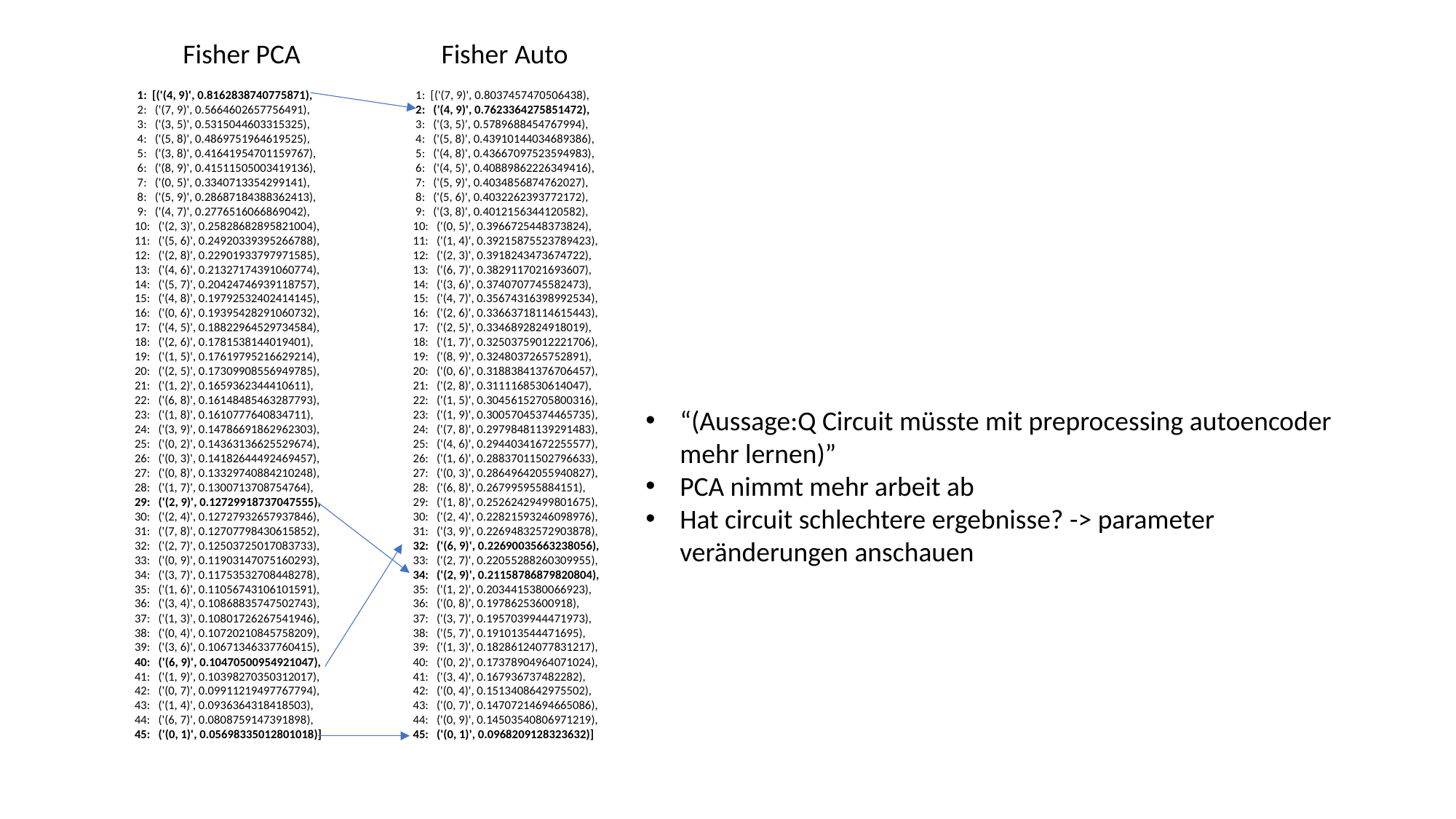

Fisher PCA
Fisher Auto
 1:  [('(7, 9)', 0.8037457470506438),
 2:   ('(4, 9)', 0.7623364275851472),
 3:   ('(3, 5)', 0.5789688454767994),
 4:   ('(5, 8)', 0.43910144034689386),
 5:   ('(4, 8)', 0.43667097523594983),
 6:   ('(4, 5)', 0.40889862226349416),
 7:   ('(5, 9)', 0.4034856874762027),
 8:   ('(5, 6)', 0.4032262393772172),
 9:   ('(3, 8)', 0.4012156344120582),
10:   ('(0, 5)', 0.3966725448373824),
11:   ('(1, 4)', 0.39215875523789423),
12:   ('(2, 3)', 0.3918243473674722),
13:   ('(6, 7)', 0.3829117021693607),
14:   ('(3, 6)', 0.3740707745582473),
15:   ('(4, 7)', 0.35674316398992534),
16:   ('(2, 6)', 0.33663718114615443),
17:   ('(2, 5)', 0.3346892824918019),
18:   ('(1, 7)', 0.32503759012221706),
19:   ('(8, 9)', 0.3248037265752891),
20:   ('(0, 6)', 0.31883841376706457),
21:   ('(2, 8)', 0.3111168530614047),
22:   ('(1, 5)', 0.30456152705800316),
23:   ('(1, 9)', 0.30057045374465735),
24:   ('(7, 8)', 0.29798481139291483),
25:   ('(4, 6)', 0.29440341672255577),
26:   ('(1, 6)', 0.28837011502796633),
27:   ('(0, 3)', 0.28649642055940827),
28:   ('(6, 8)', 0.267995955884151),
29:   ('(1, 8)', 0.25262429499801675),
30:   ('(2, 4)', 0.22821593246098976),
31:   ('(3, 9)', 0.22694832572903878),
32:   ('(6, 9)', 0.22690035663238056),
33:   ('(2, 7)', 0.22055288260309955),
34:   ('(2, 9)', 0.21158786879820804),
35:   ('(1, 2)', 0.2034415380066923),
36:   ('(0, 8)', 0.19786253600918),
37:   ('(3, 7)', 0.1957039944471973),
38:   ('(5, 7)', 0.191013544471695),
39:   ('(1, 3)', 0.18286124077831217),
40:   ('(0, 2)', 0.17378904964071024),
41:   ('(3, 4)', 0.167936737482282),
42:   ('(0, 4)', 0.1513408642975502),
43:   ('(0, 7)', 0.14707214694665086),
44:   ('(0, 9)', 0.14503540806971219),
45:   ('(0, 1)', 0.0968209128323632)]
 1:  [('(4, 9)', 0.8162838740775871),
 2:   ('(7, 9)', 0.5664602657756491),
 3:   ('(3, 5)', 0.5315044603315325),
 4:   ('(5, 8)', 0.4869751964619525),
 5:   ('(3, 8)', 0.41641954701159767),
 6:   ('(8, 9)', 0.41511505003419136),
 7:   ('(0, 5)', 0.3340713354299141),
 8:   ('(5, 9)', 0.28687184388362413),
 9:   ('(4, 7)', 0.2776516066869042),
10:   ('(2, 3)', 0.25828682895821004),
11:   ('(5, 6)', 0.24920339395266788),
12:   ('(2, 8)', 0.22901933797971585),
13:   ('(4, 6)', 0.21327174391060774),
14:   ('(5, 7)', 0.20424746939118757),
15:   ('(4, 8)', 0.19792532402414145),
16:   ('(0, 6)', 0.19395428291060732),
17:   ('(4, 5)', 0.18822964529734584),
18:   ('(2, 6)', 0.1781538144019401),
19:   ('(1, 5)', 0.17619795216629214),
20:   ('(2, 5)', 0.17309908556949785),
21:   ('(1, 2)', 0.1659362344410611),
22:   ('(6, 8)', 0.16148485463287793),
23:   ('(1, 8)', 0.1610777640834711),
24:   ('(3, 9)', 0.14786691862962303),
25:   ('(0, 2)', 0.14363136625529674),
26:   ('(0, 3)', 0.14182644492469457),
27:   ('(0, 8)', 0.13329740884210248),
28:   ('(1, 7)', 0.1300713708754764),
29:   ('(2, 9)', 0.12729918737047555),
30:   ('(2, 4)', 0.12727932657937846),
31:   ('(7, 8)', 0.12707798430615852),
32:   ('(2, 7)', 0.12503725017083733),
33:   ('(0, 9)', 0.11903147075160293),
34:   ('(3, 7)', 0.11753532708448278),
35:   ('(1, 6)', 0.11056743106101591),
36:   ('(3, 4)', 0.10868835747502743),
37:   ('(1, 3)', 0.10801726267541946),
38:   ('(0, 4)', 0.10720210845758209),
39:   ('(3, 6)', 0.10671346337760415),
40:   ('(6, 9)', 0.10470500954921047),
41:   ('(1, 9)', 0.10398270350312017),
42:   ('(0, 7)', 0.09911219497767794),
43:   ('(1, 4)', 0.0936364318418503),
44:   ('(6, 7)', 0.0808759147391898),
45:   ('(0, 1)', 0.05698335012801018)]
“(Aussage:Q Circuit müsste mit preprocessing autoencoder mehr lernen)”
PCA nimmt mehr arbeit ab
Hat circuit schlechtere ergebnisse? -> parameter veränderungen anschauen